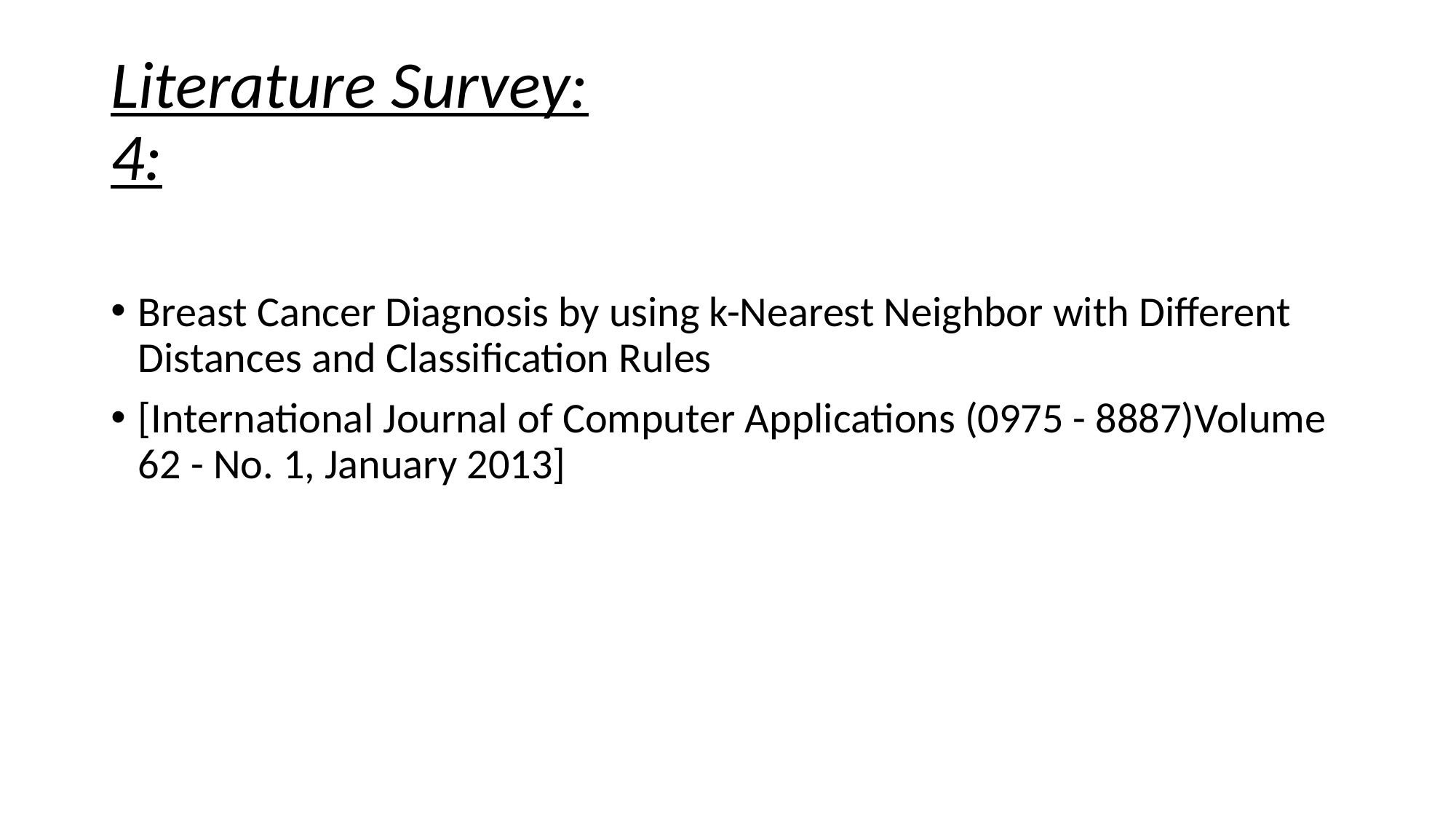

# Literature Survey: 4:

Breast Cancer Diagnosis by using k-Nearest Neighbor with Different Distances and Classification Rules
[International Journal of Computer Applications (0975 - 8887)Volume 62 - No. 1, January 2013]